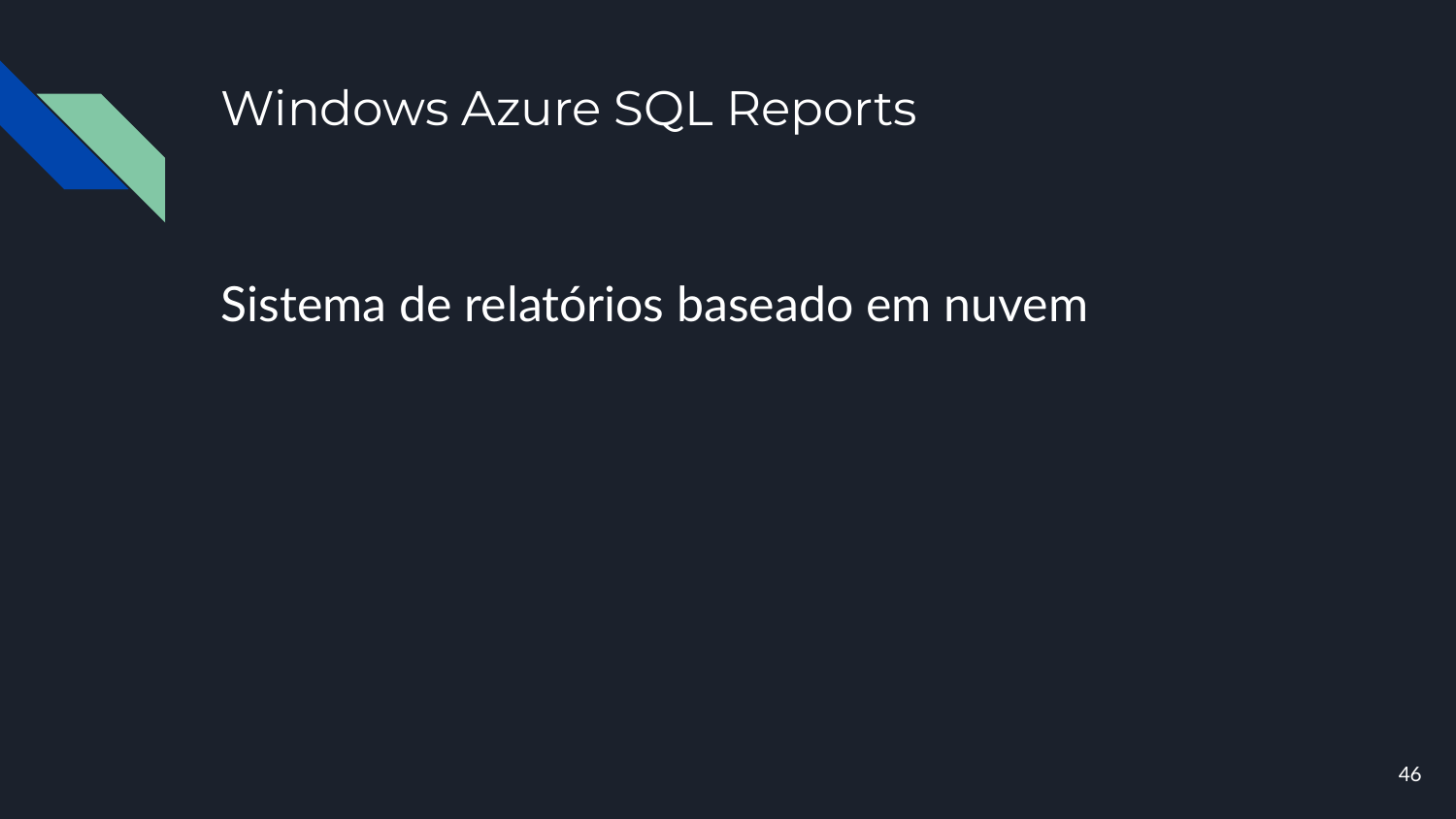

# Windows Azure SQL Reports
Sistema de relatórios baseado em nuvem

46